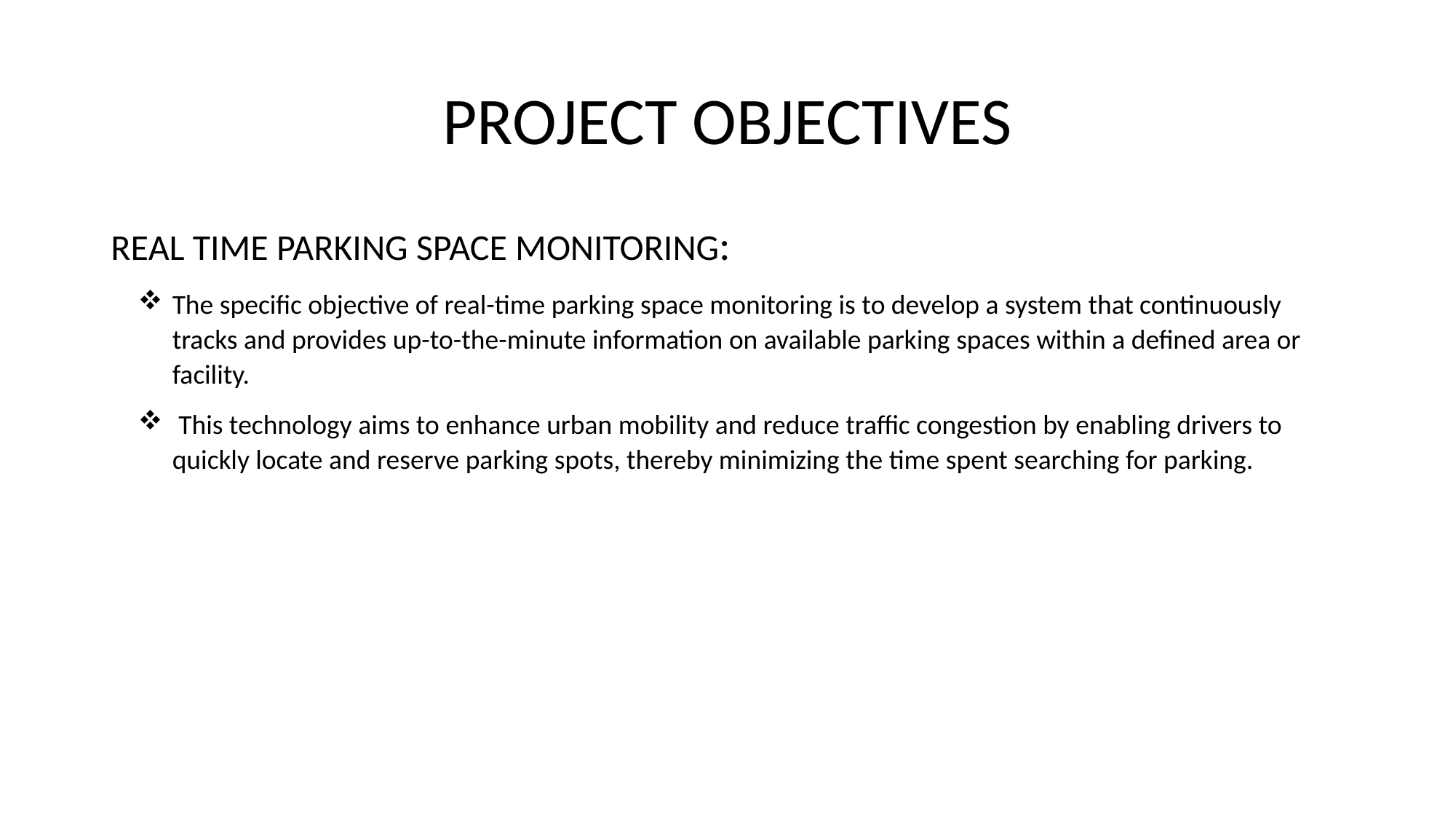

# PROJECT OBJECTIVES
REAL TIME PARKING SPACE MONITORING:
The specific objective of real-time parking space monitoring is to develop a system that continuously tracks and provides up-to-the-minute information on available parking spaces within a defined area or facility.
 This technology aims to enhance urban mobility and reduce traffic congestion by enabling drivers to quickly locate and reserve parking spots, thereby minimizing the time spent searching for parking.